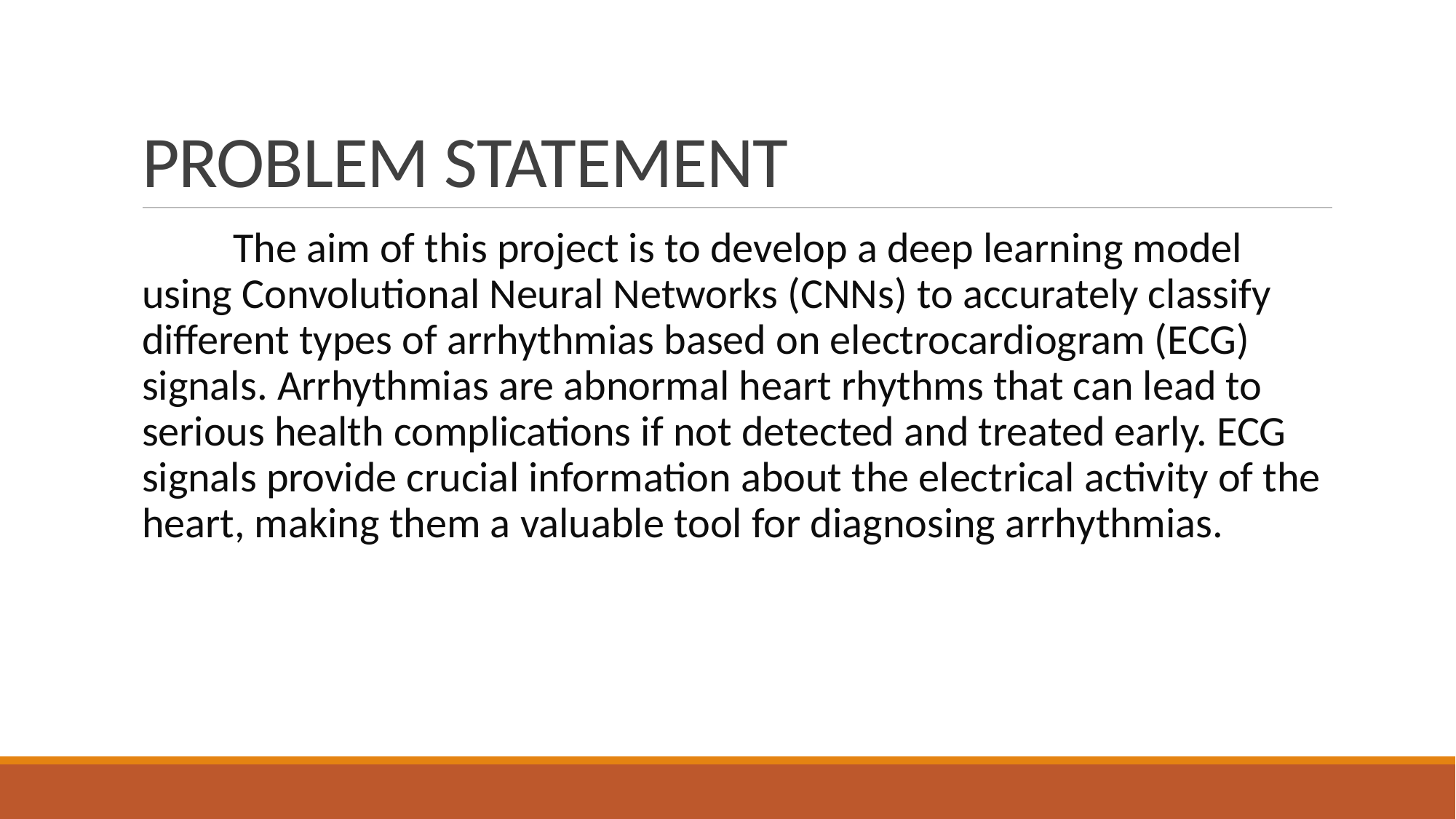

# PROBLEM STATEMENT
            The aim of this project is to develop a deep learning model using Convolutional Neural Networks (CNNs) to accurately classify different types of arrhythmias based on electrocardiogram (ECG) signals. Arrhythmias are abnormal heart rhythms that can lead to serious health complications if not detected and treated early. ECG signals provide crucial information about the electrical activity of the heart, making them a valuable tool for diagnosing arrhythmias.